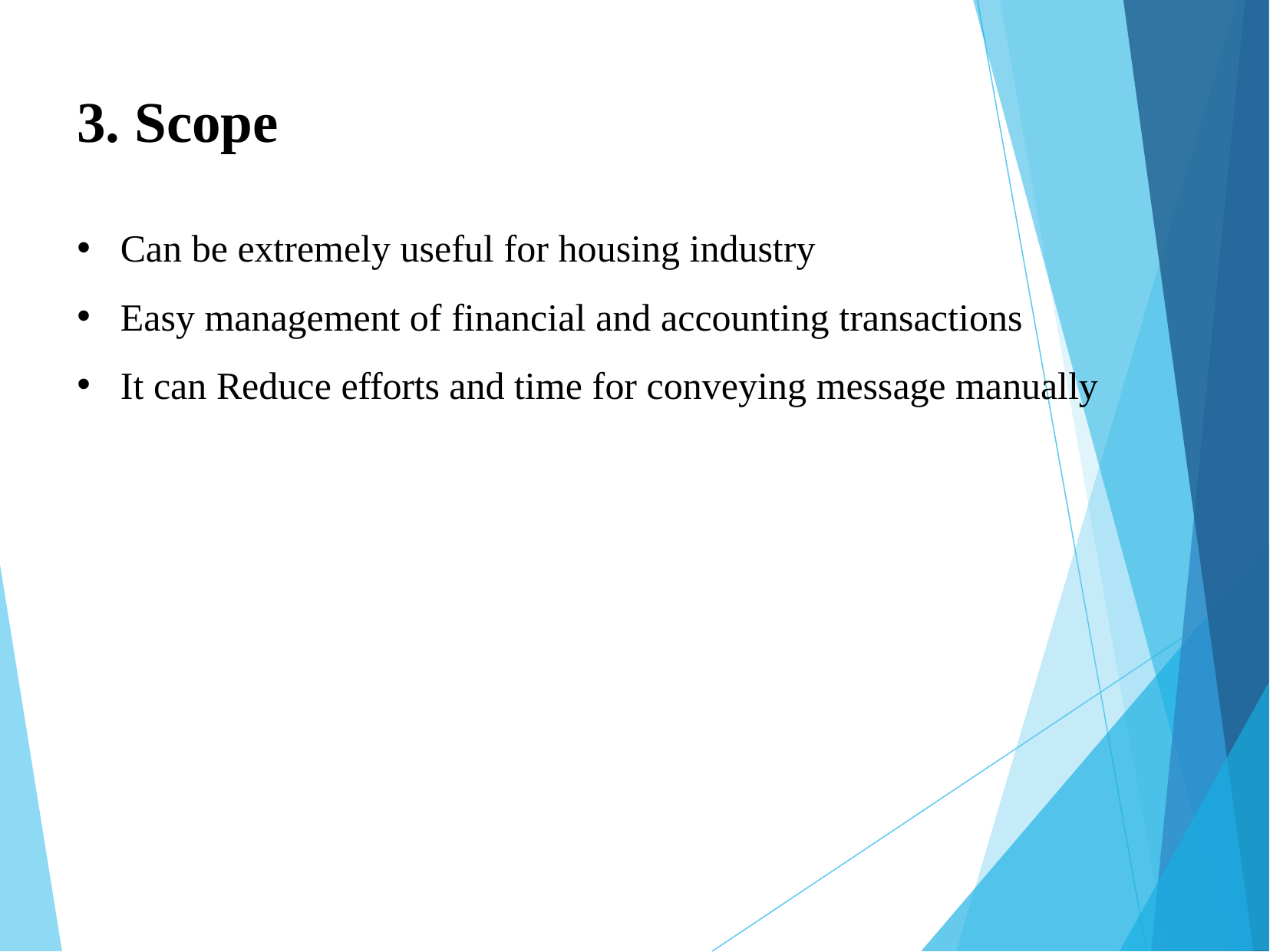

# 3. Scope
Can be extremely useful for housing industry
Easy management of financial and accounting transactions
It can Reduce efforts and time for conveying message manually